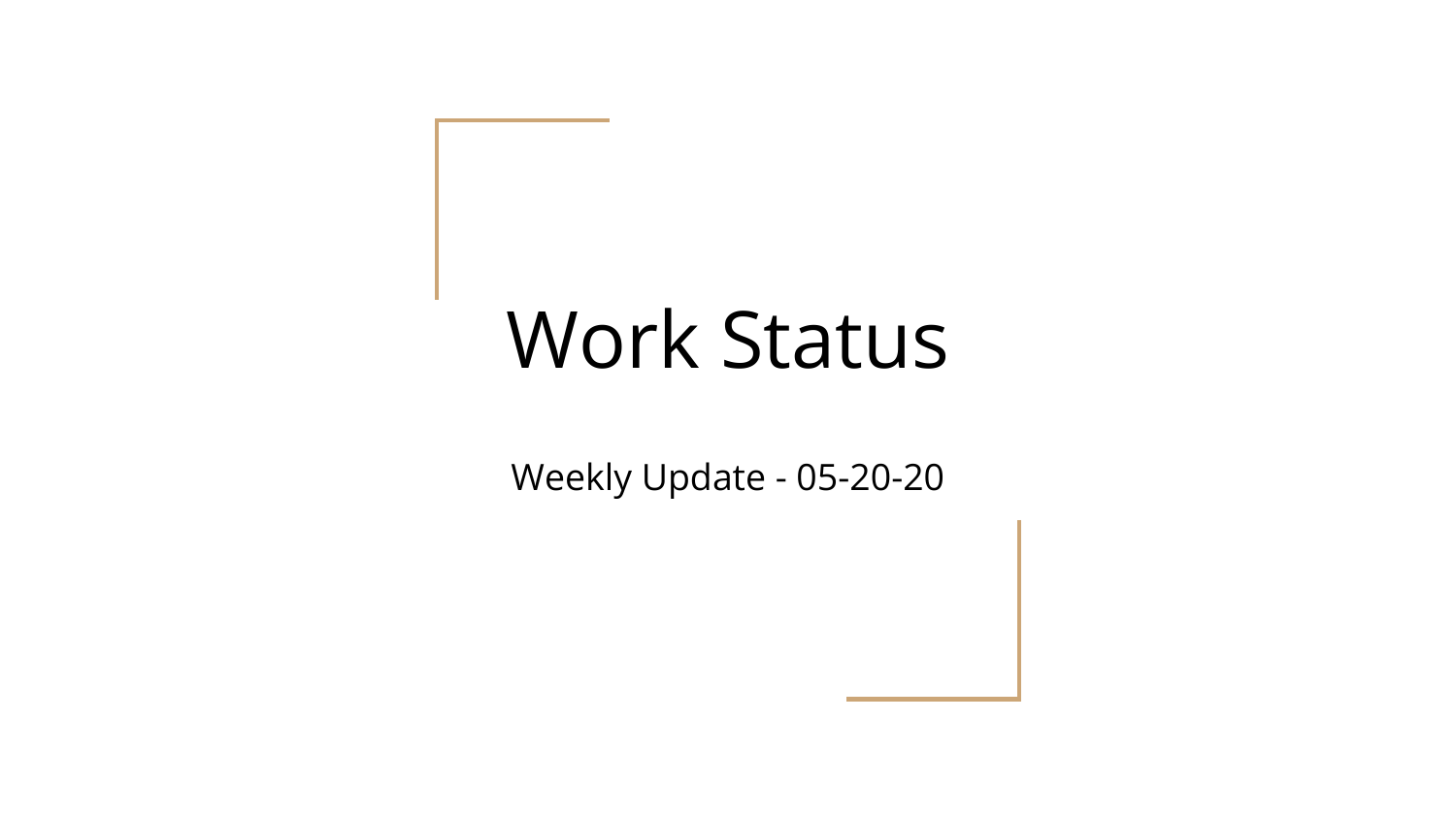

# Work Status
Weekly Update - 05-20-20